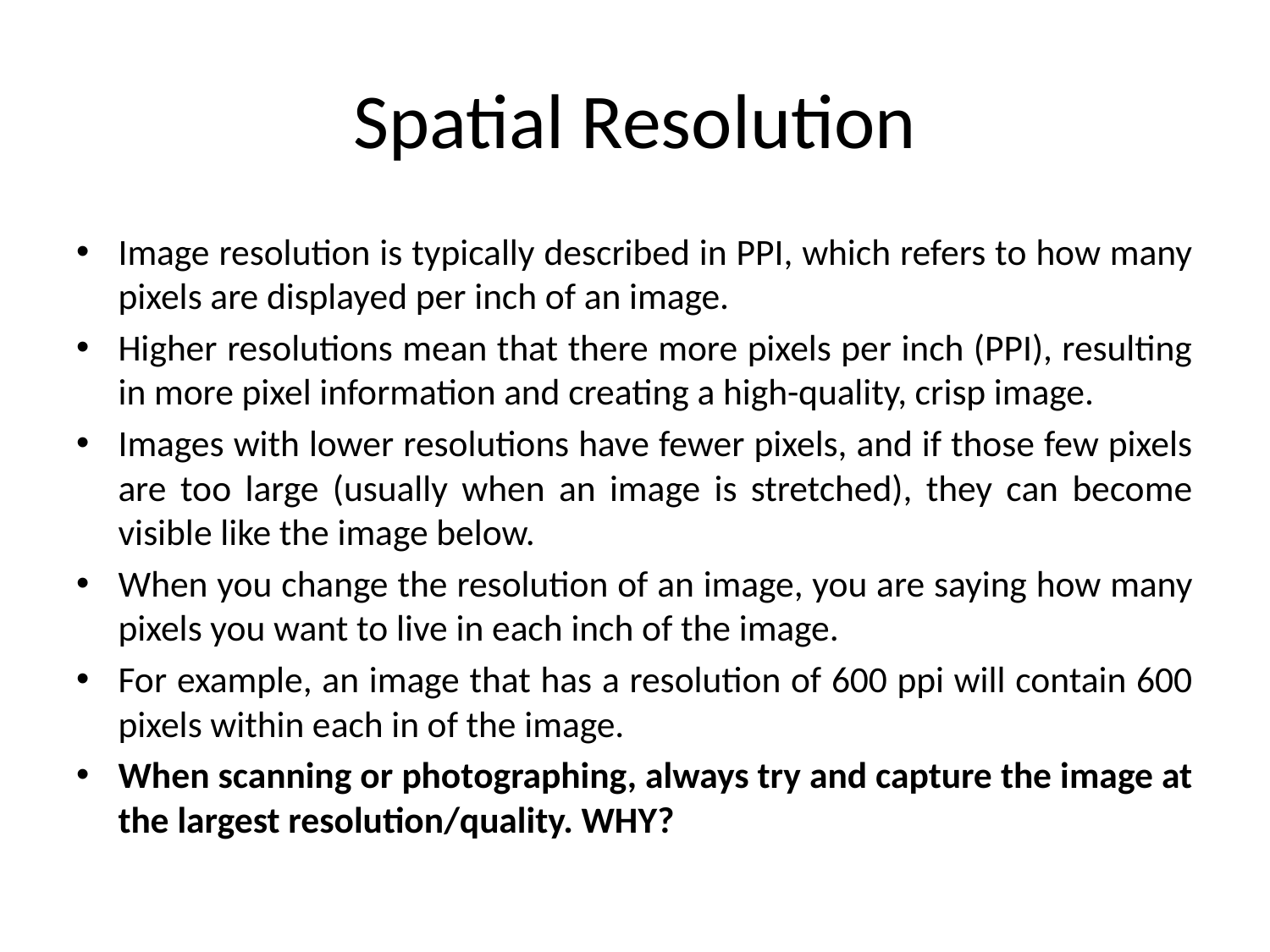

# Spatial Resolution
Image resolution is typically described in PPI, which refers to how many pixels are displayed per inch of an image.
Higher resolutions mean that there more pixels per inch (PPI), resulting in more pixel information and creating a high-quality, crisp image.
Images with lower resolutions have fewer pixels, and if those few pixels are too large (usually when an image is stretched), they can become visible like the image below.
When you change the resolution of an image, you are saying how many pixels you want to live in each inch of the image.
For example, an image that has a resolution of 600 ppi will contain 600 pixels within each in of the image.
When scanning or photographing, always try and capture the image at the largest resolution/quality. WHY?